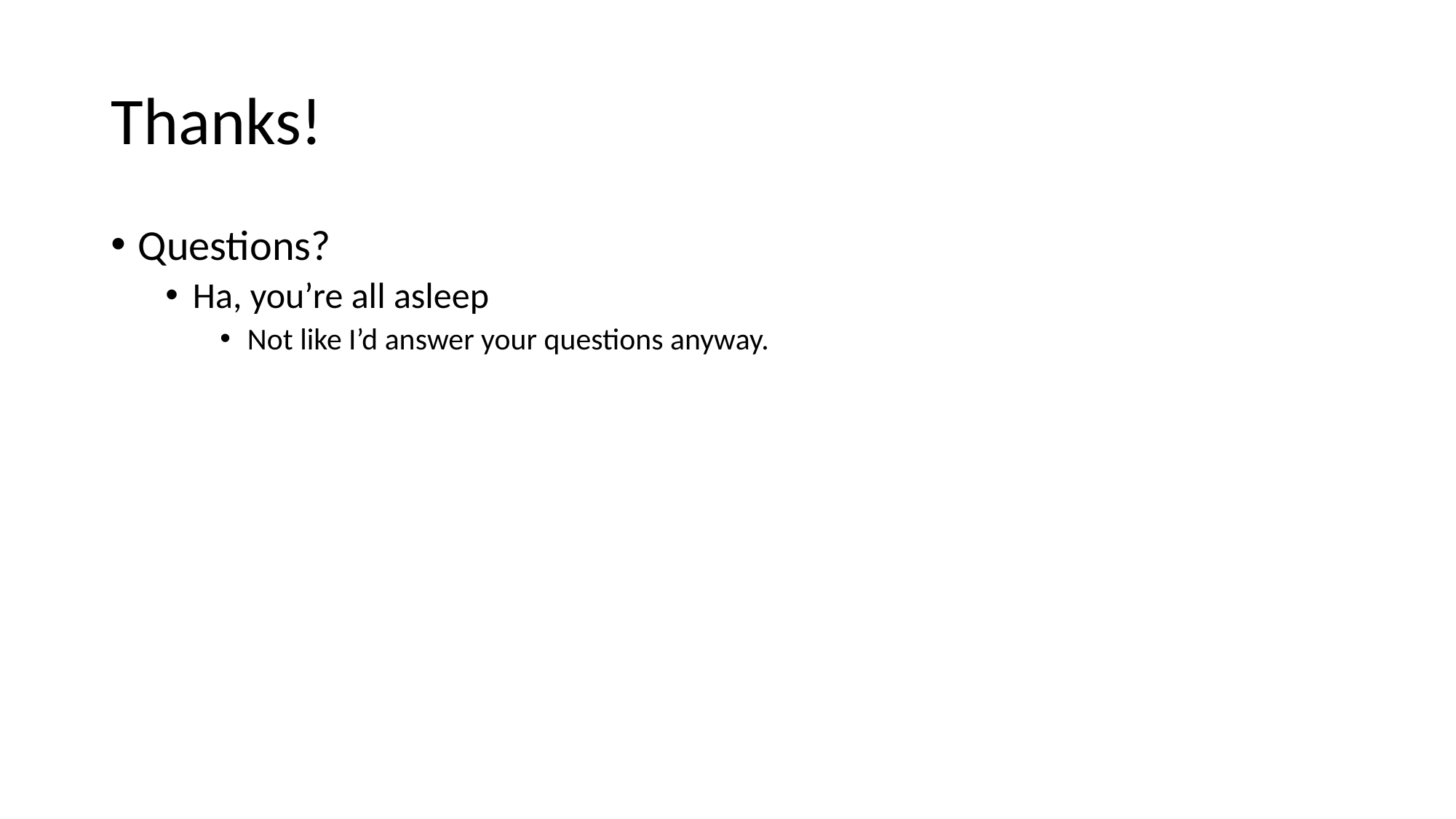

# Thanks!
Questions?
Ha, you’re all asleep
Not like I’d answer your questions anyway.